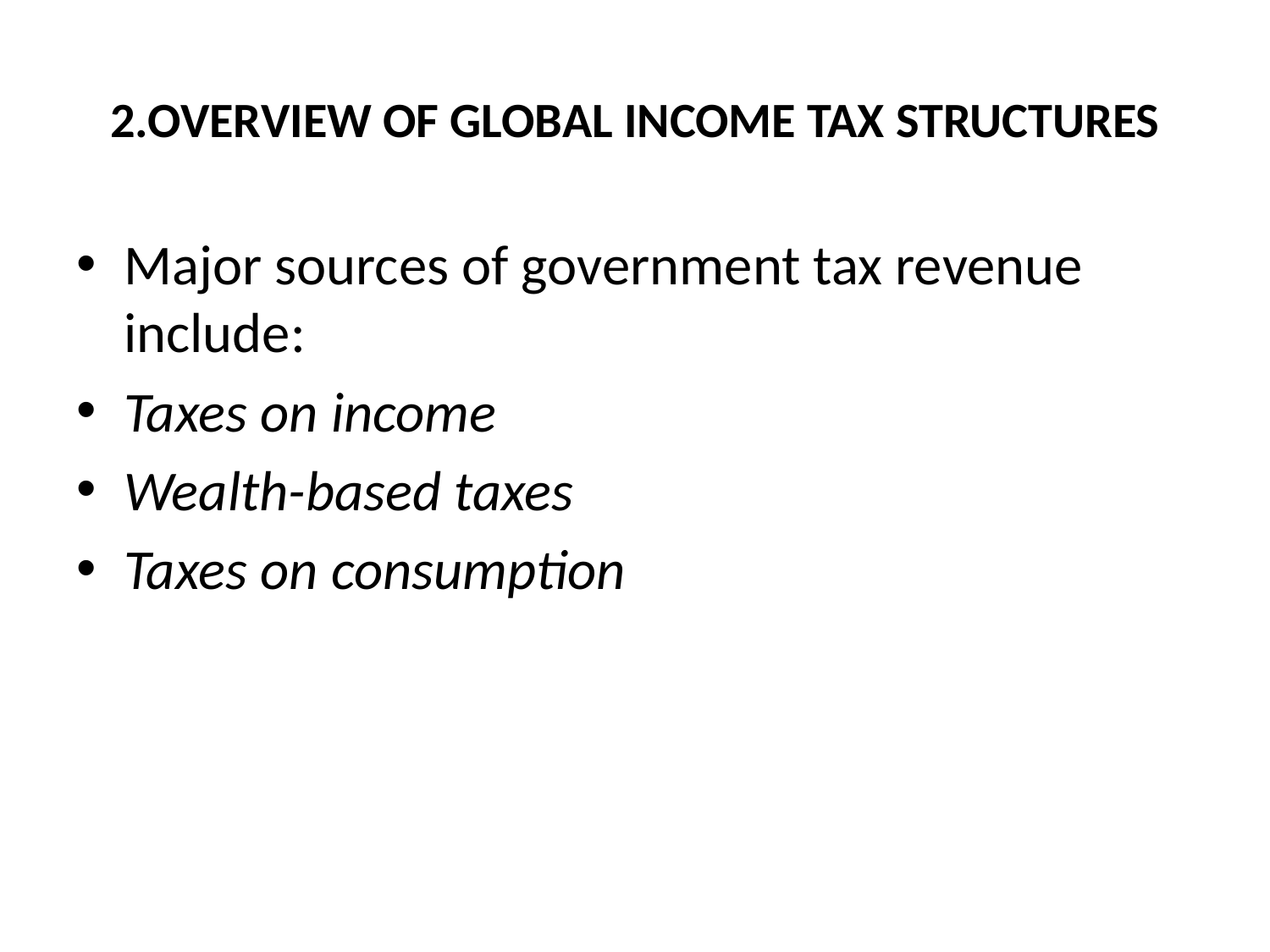

# 2.OVERVIEW OF GLOBAL INCOME TAX STRUCTURES
Major sources of government tax revenue include:
Taxes on income
Wealth-based taxes
Taxes on consumption